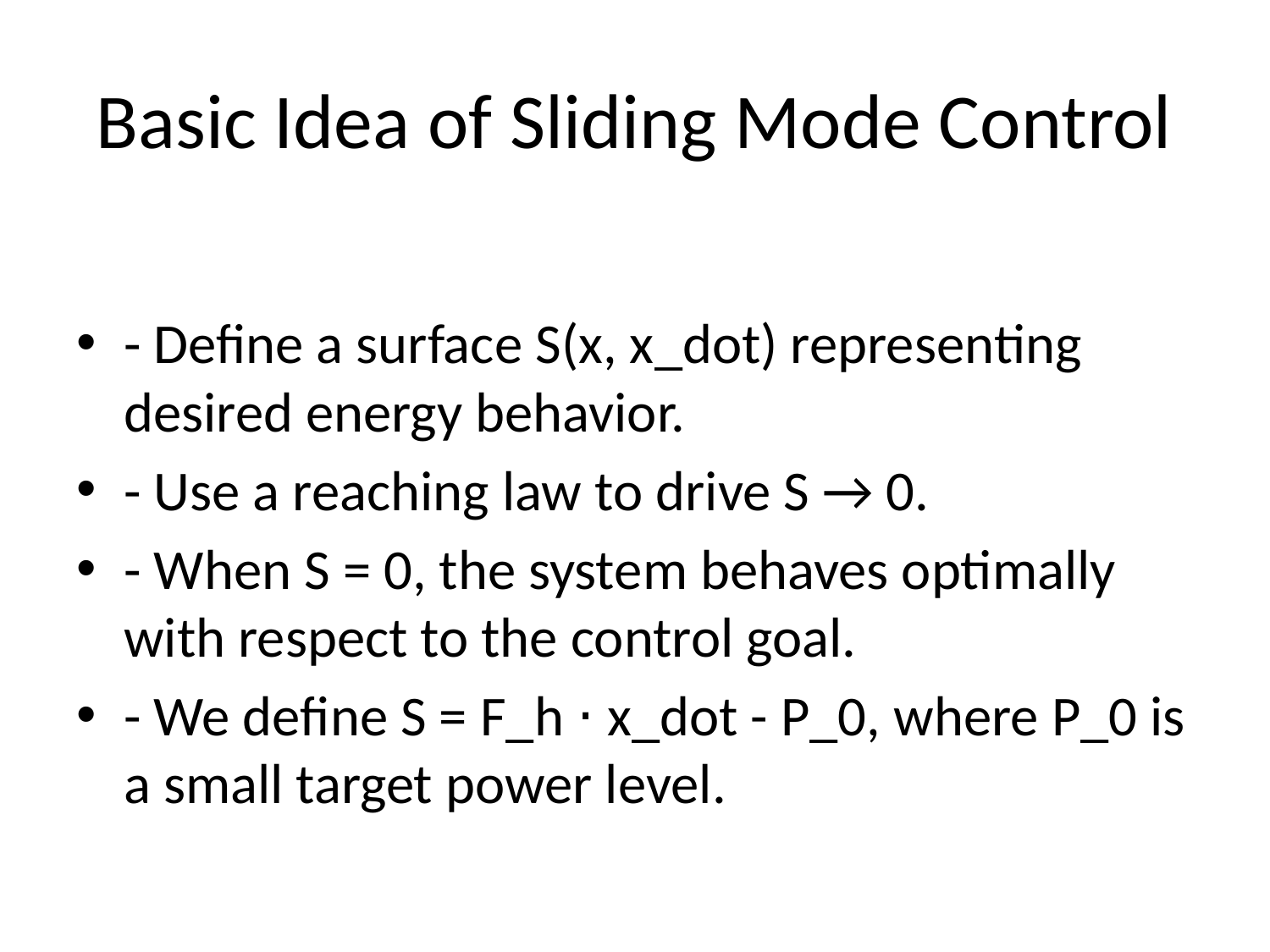

# Basic Idea of Sliding Mode Control

- Define a surface S(x, x_dot) representing desired energy behavior.
- Use a reaching law to drive S → 0.
- When S = 0, the system behaves optimally with respect to the control goal.
- We define S = F_h ⋅ x_dot - P_0, where P_0 is a small target power level.